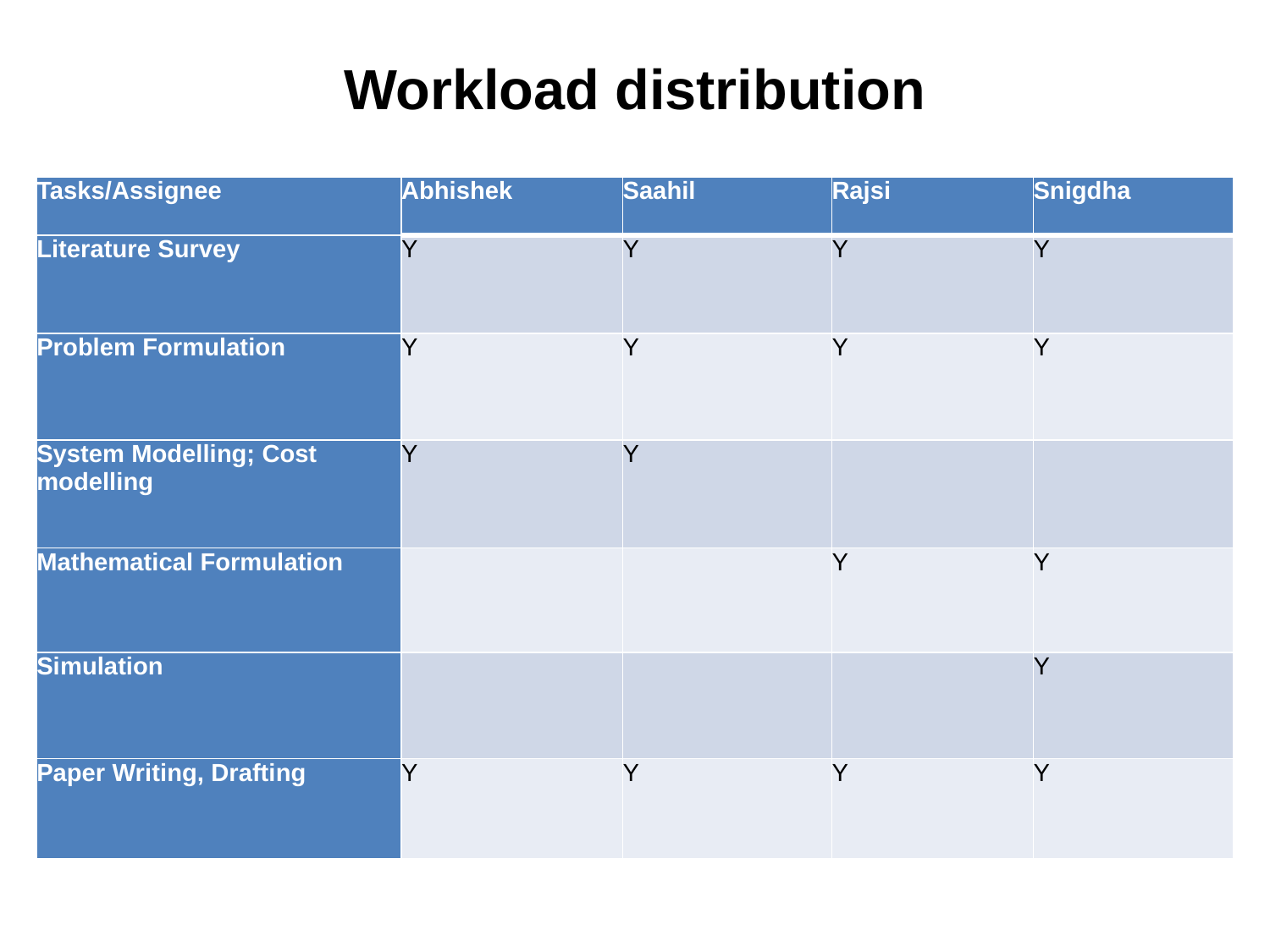

Workload distribution
| Tasks/Assignee | Abhishek | Saahil | Rajsi | Snigdha |
| --- | --- | --- | --- | --- |
| Literature Survey | Y | Y | Y | Y |
| Problem Formulation | Y | Y | Y | Y |
| System Modelling; Cost modelling | Y | Y |  |  |
| Mathematical Formulation |  |  | Y | Y |
| Simulation |  |  |  | Y |
| Paper Writing, Drafting | Y | Y | Y | Y |
7